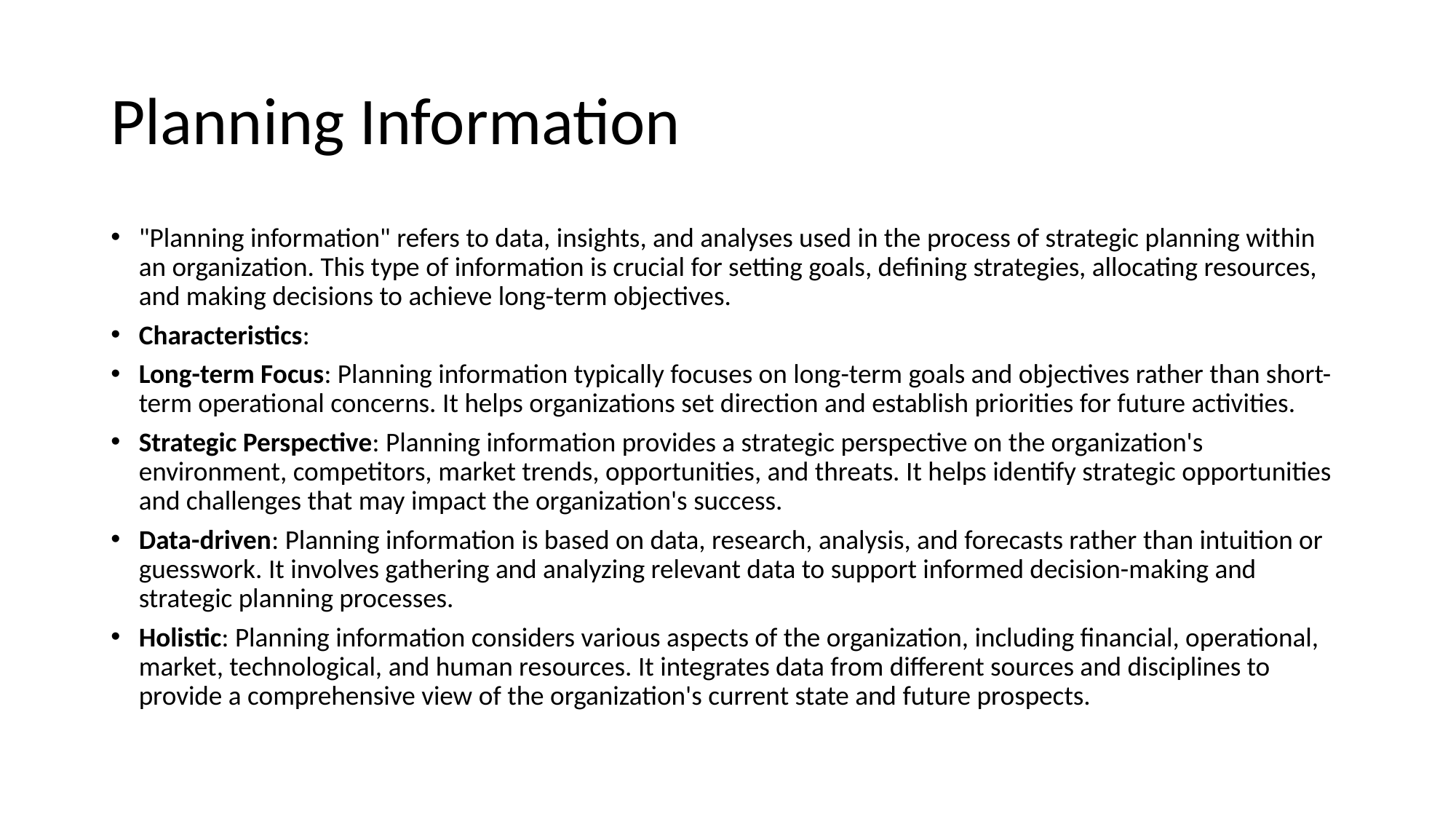

# Planning Information
"Planning information" refers to data, insights, and analyses used in the process of strategic planning within an organization. This type of information is crucial for setting goals, defining strategies, allocating resources, and making decisions to achieve long-term objectives.
Characteristics:
Long-term Focus: Planning information typically focuses on long-term goals and objectives rather than short-term operational concerns. It helps organizations set direction and establish priorities for future activities.
Strategic Perspective: Planning information provides a strategic perspective on the organization's environment, competitors, market trends, opportunities, and threats. It helps identify strategic opportunities and challenges that may impact the organization's success.
Data-driven: Planning information is based on data, research, analysis, and forecasts rather than intuition or guesswork. It involves gathering and analyzing relevant data to support informed decision-making and strategic planning processes.
Holistic: Planning information considers various aspects of the organization, including financial, operational, market, technological, and human resources. It integrates data from different sources and disciplines to provide a comprehensive view of the organization's current state and future prospects.